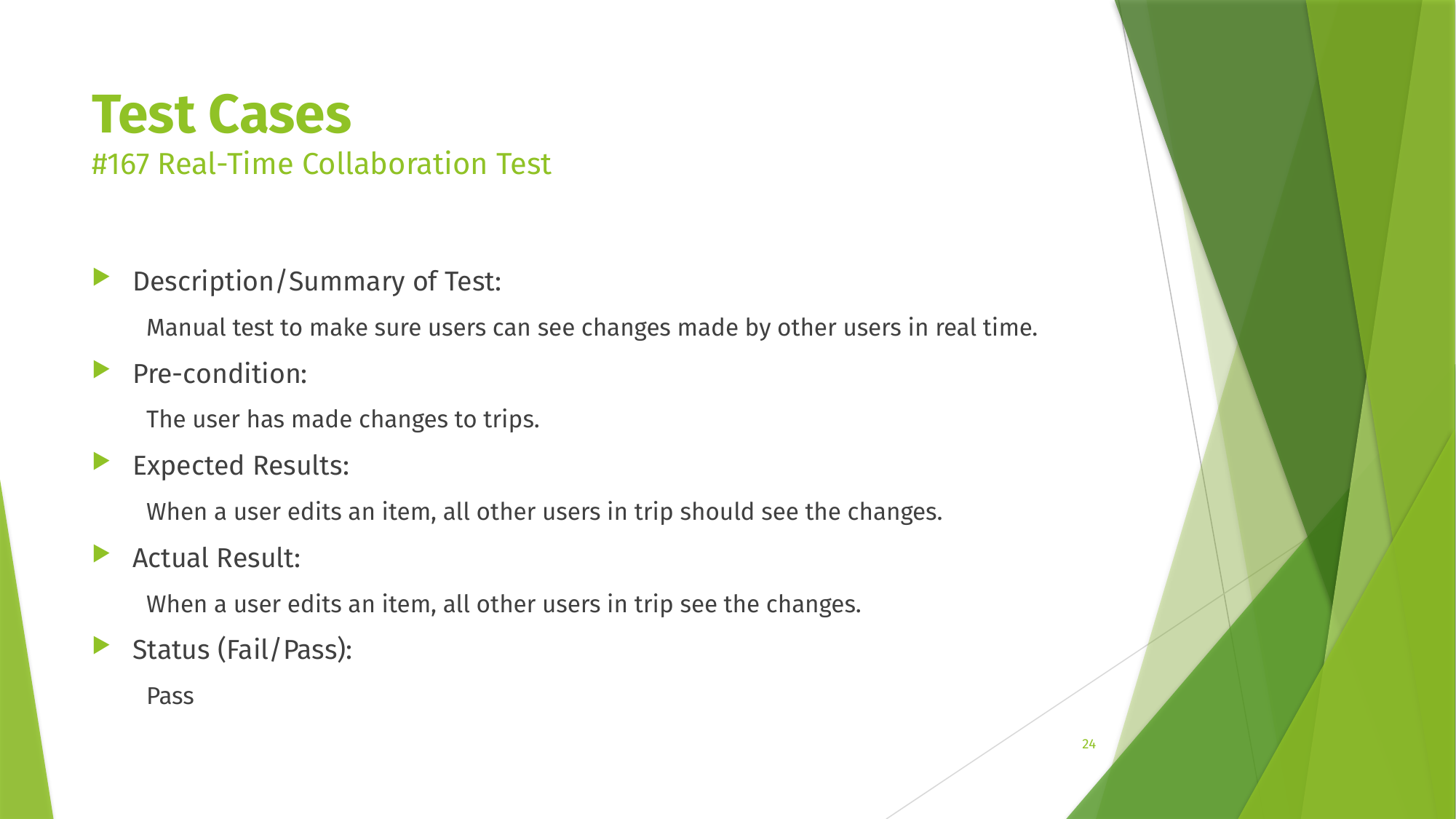

# Test Cases #167 Real-Time Collaboration Test
Description/Summary of Test:
Manual test to make sure users can see changes made by other users in real time.
Pre-condition:
The user has made changes to trips.
Expected Results:
When a user edits an item, all other users in trip should see the changes.
Actual Result:
When a user edits an item, all other users in trip see the changes.
Status (Fail/Pass):
Pass

24